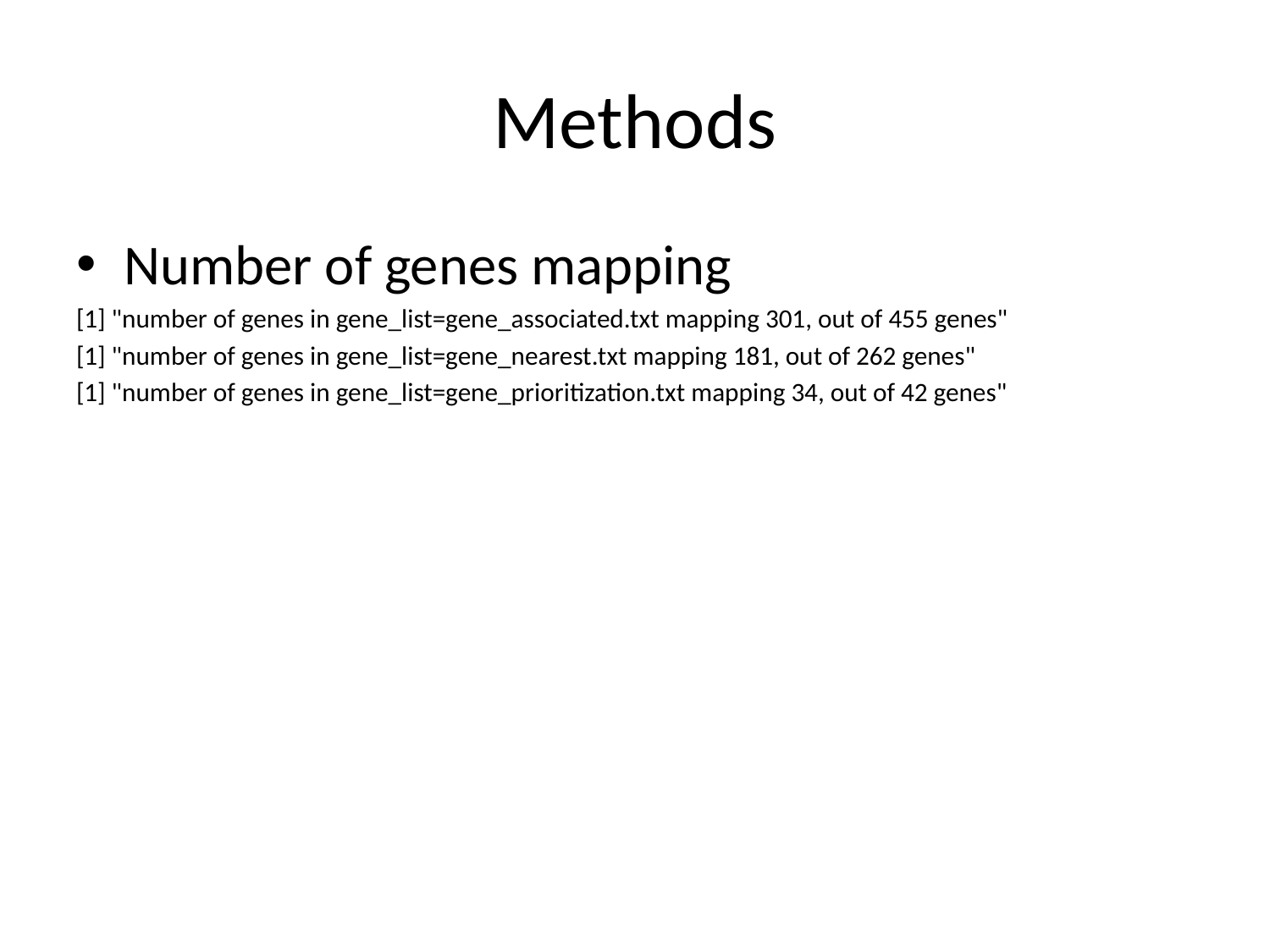

# Methods
Number of genes mapping
[1] "number of genes in gene_list=gene_associated.txt mapping 301, out of 455 genes"
[1] "number of genes in gene_list=gene_nearest.txt mapping 181, out of 262 genes"
[1] "number of genes in gene_list=gene_prioritization.txt mapping 34, out of 42 genes"